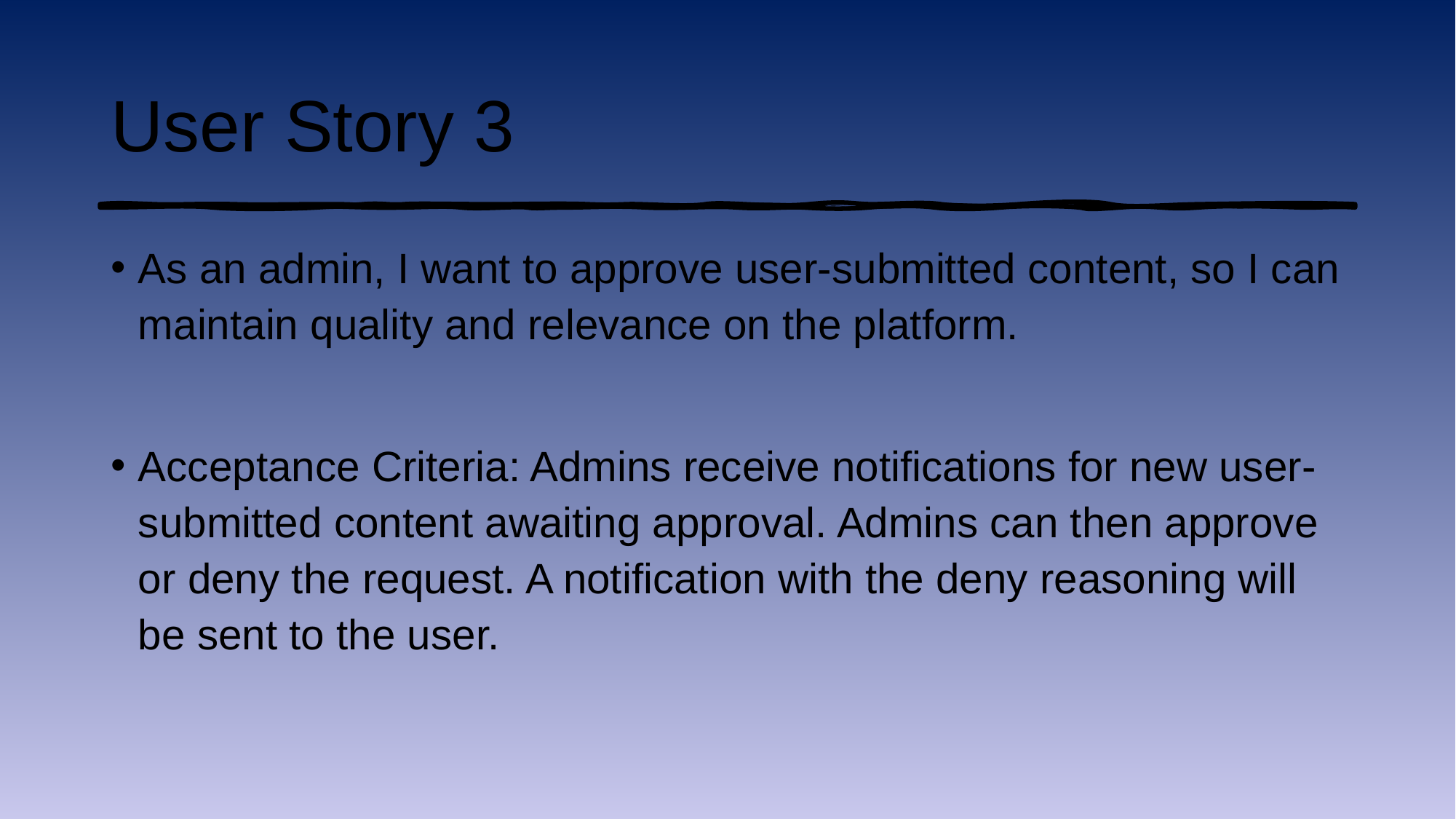

# User Story 3
As an admin, I want to approve user-submitted content, so I can maintain quality and relevance on the platform.

Acceptance Criteria: Admins receive notifications for new user-submitted content awaiting approval. Admins can then approve or deny the request. A notification with the deny reasoning will be sent to the user.